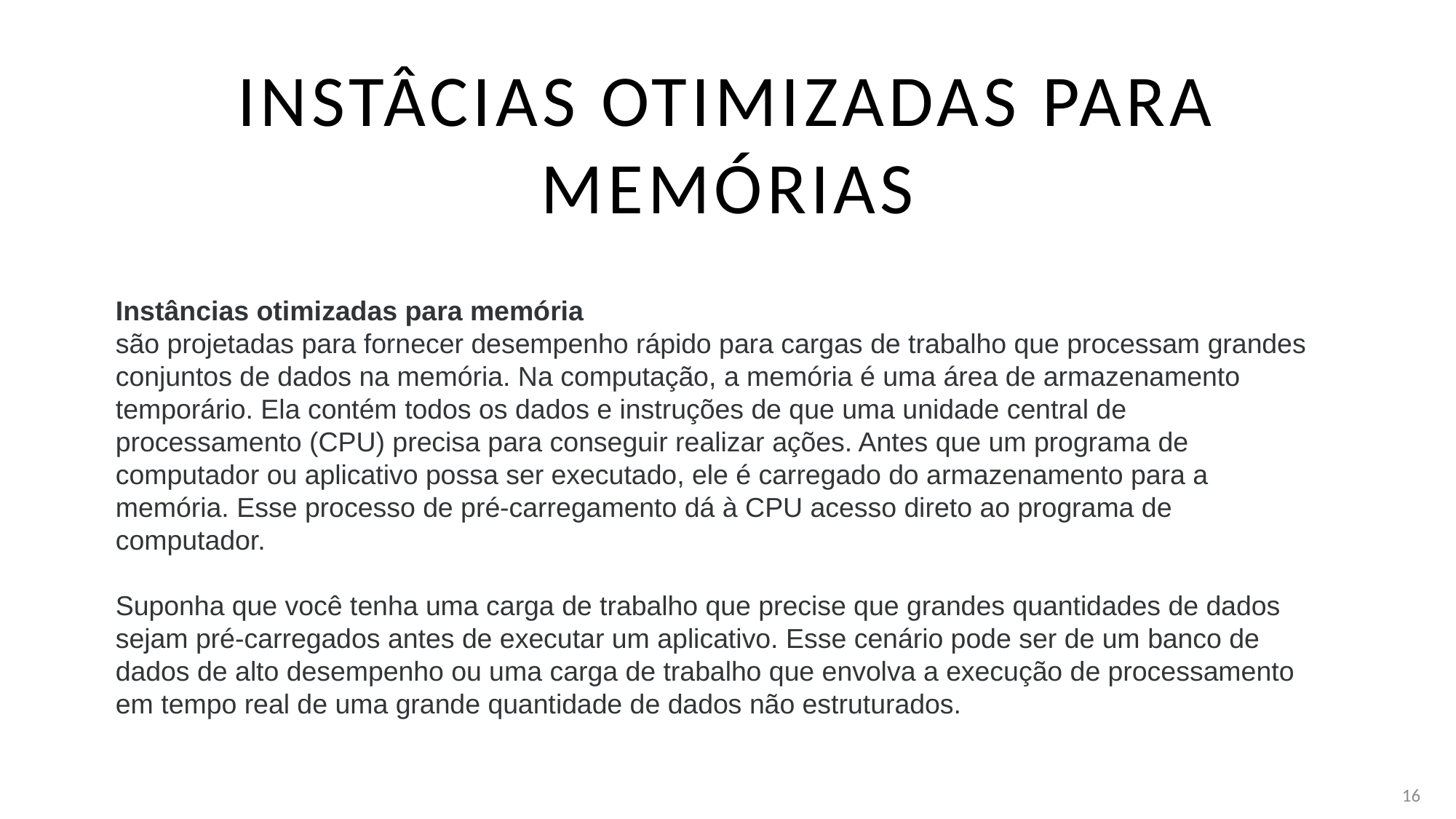

# Instâcias otimizadas para memórias
Instâncias otimizadas para memória
são projetadas para fornecer desempenho rápido para cargas de trabalho que processam grandes conjuntos de dados na memória. Na computação, a memória é uma área de armazenamento temporário. Ela contém todos os dados e instruções de que uma unidade central de processamento (CPU) precisa para conseguir realizar ações. Antes que um programa de computador ou aplicativo possa ser executado, ele é carregado do armazenamento para a memória. Esse processo de pré-carregamento dá à CPU acesso direto ao programa de computador.

Suponha que você tenha uma carga de trabalho que precise que grandes quantidades de dados sejam pré-carregados antes de executar um aplicativo. Esse cenário pode ser de um banco de dados de alto desempenho ou uma carga de trabalho que envolva a execução de processamento em tempo real de uma grande quantidade de dados não estruturados.

16